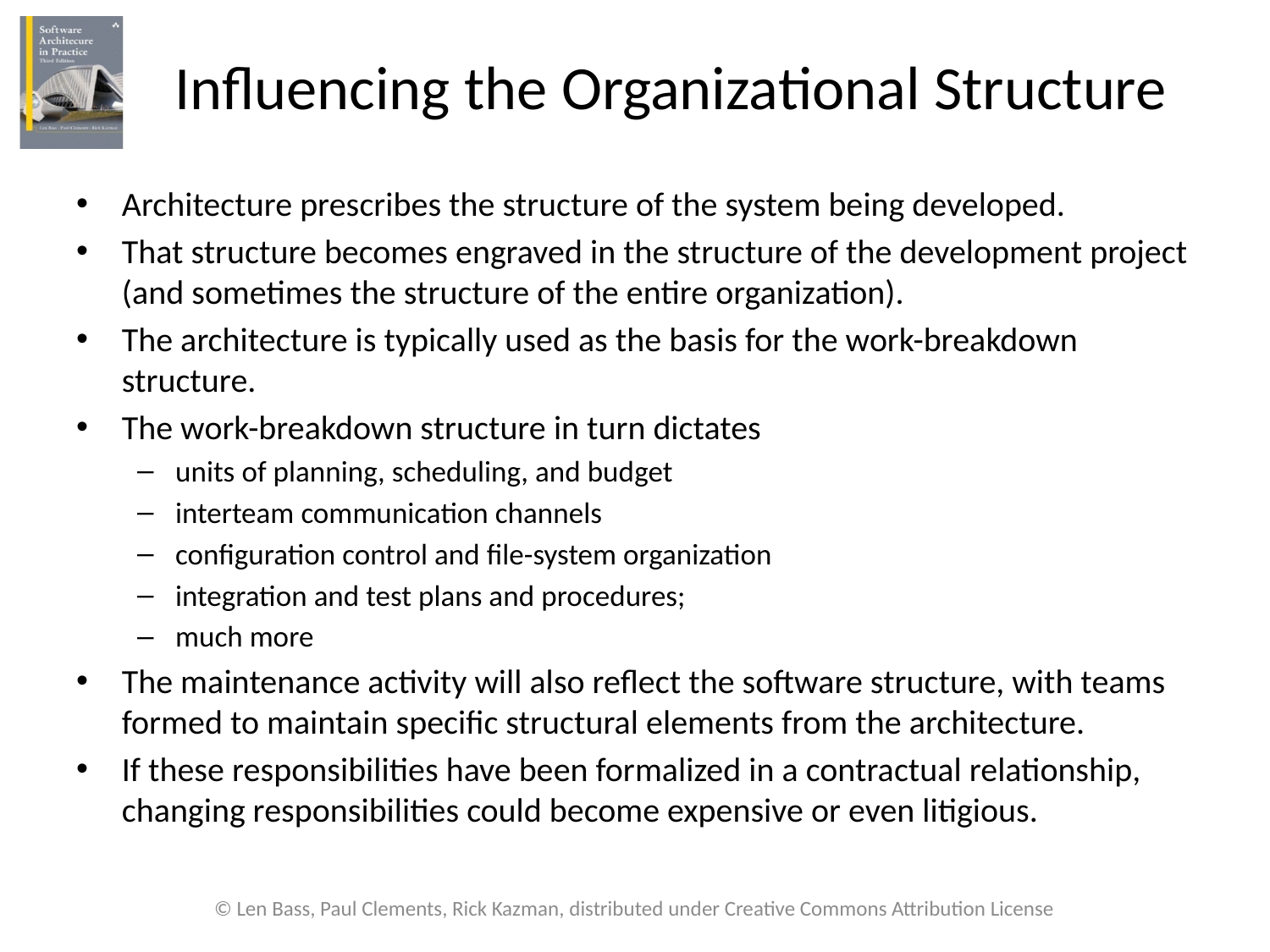

# Influencing the Organizational Structure
Architecture prescribes the structure of the system being developed.
That structure becomes engraved in the structure of the development project (and sometimes the structure of the entire organization).
The architecture is typically used as the basis for the work-breakdown structure.
The work-breakdown structure in turn dictates
units of planning, scheduling, and budget
interteam communication channels
configuration control and file-system organization
integration and test plans and procedures;
much more
The maintenance activity will also reflect the software structure, with teams formed to maintain specific structural elements from the architecture.
If these responsibilities have been formalized in a contractual relationship, changing responsibilities could become expensive or even litigious.
© Len Bass, Paul Clements, Rick Kazman, distributed under Creative Commons Attribution License